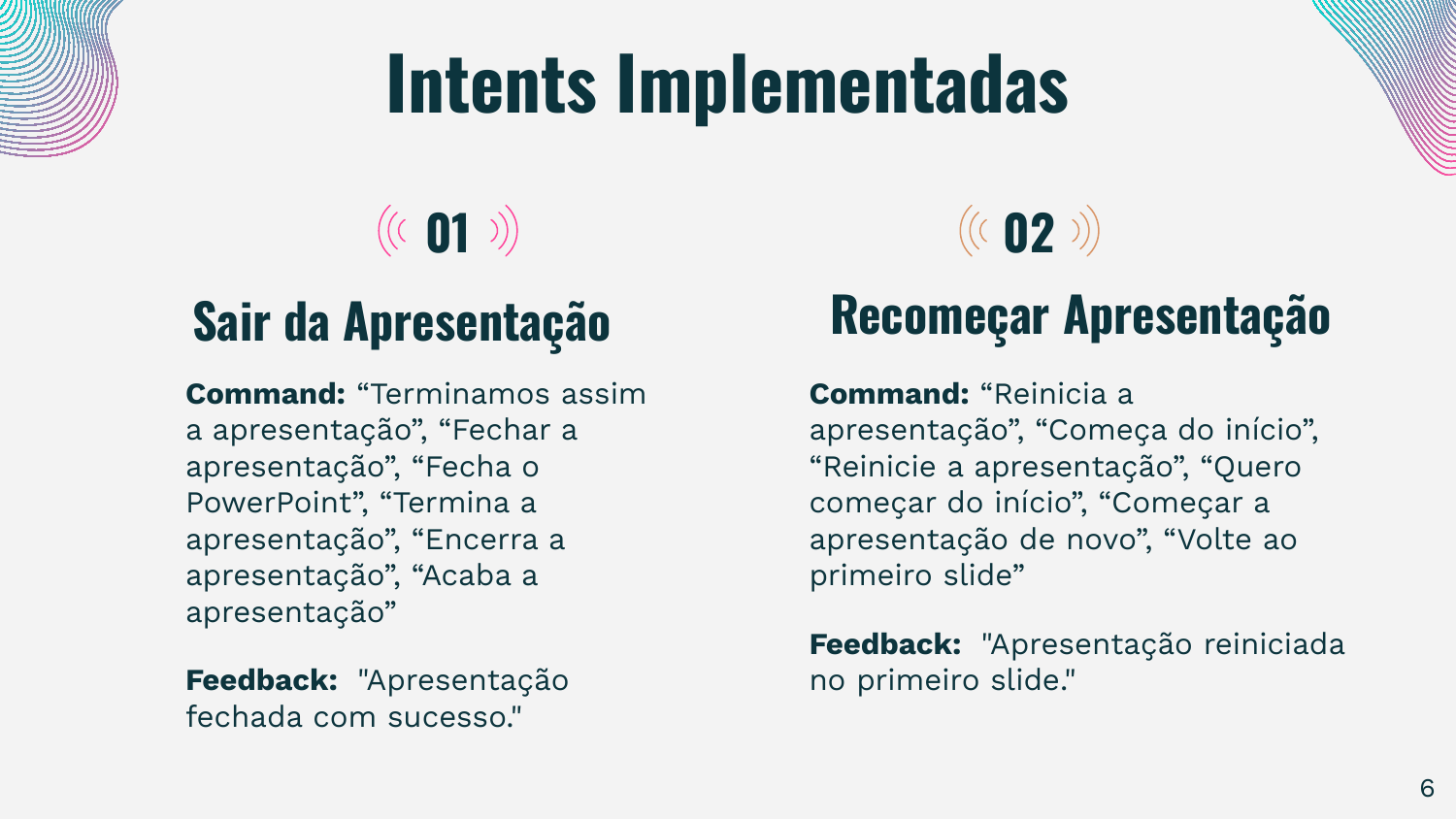

# Intents Implementadas
01
02

Recomeçar Apresentação
Sair da Apresentação

Command: “Terminamos assim a apresentação”, “Fechar a apresentação”, “Fecha o PowerPoint”, “Termina a apresentação”, “Encerra a apresentação”, “Acaba a apresentação”
Feedback:  "Apresentação fechada com sucesso."

Command: “Reinicia a apresentação”, “Começa do início”, “Reinicie a apresentação”, “Quero começar do início”, “Começar a apresentação de novo”, “Volte ao primeiro slide”
Feedback:  "Apresentação reiniciada no primeiro slide."
6